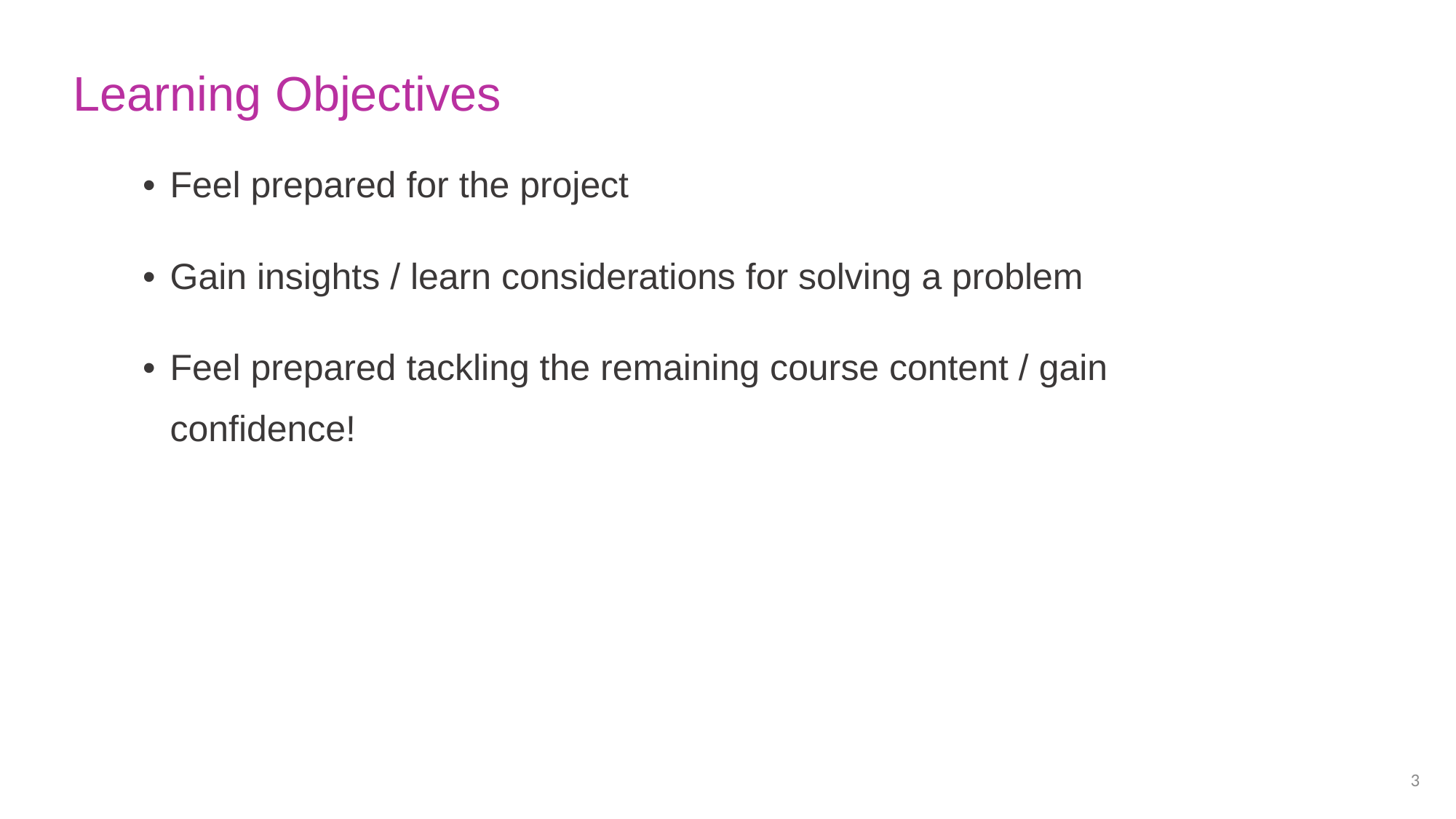

Learning Objectives
Feel prepared for the project
Gain insights / learn considerations for solving a problem
Feel prepared tackling the remaining course content / gain confidence!

3